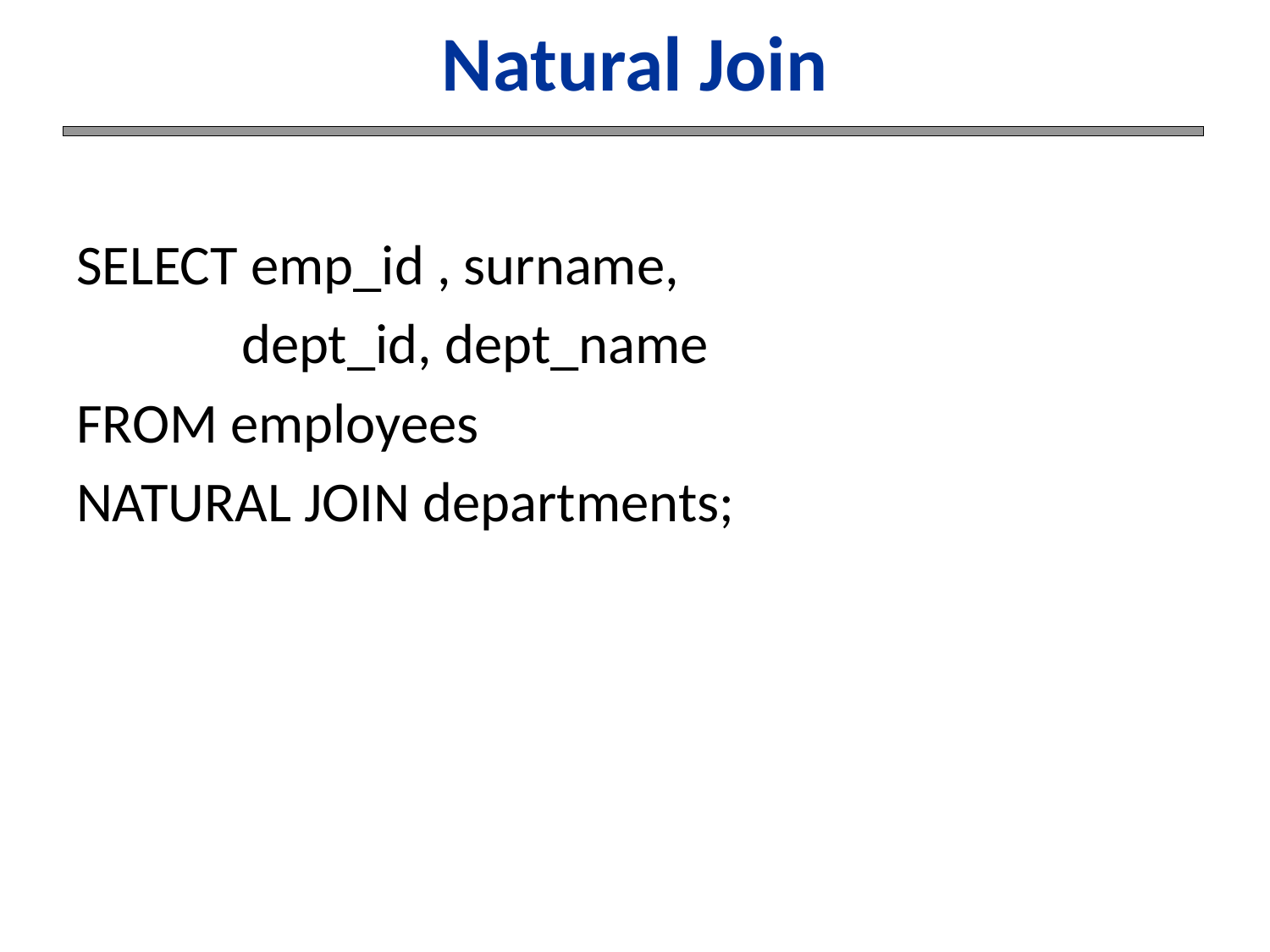

# Natural Join

SELECT emp_id , surname,
             dept_id, dept_name
FROM employees
NATURAL JOIN departments;